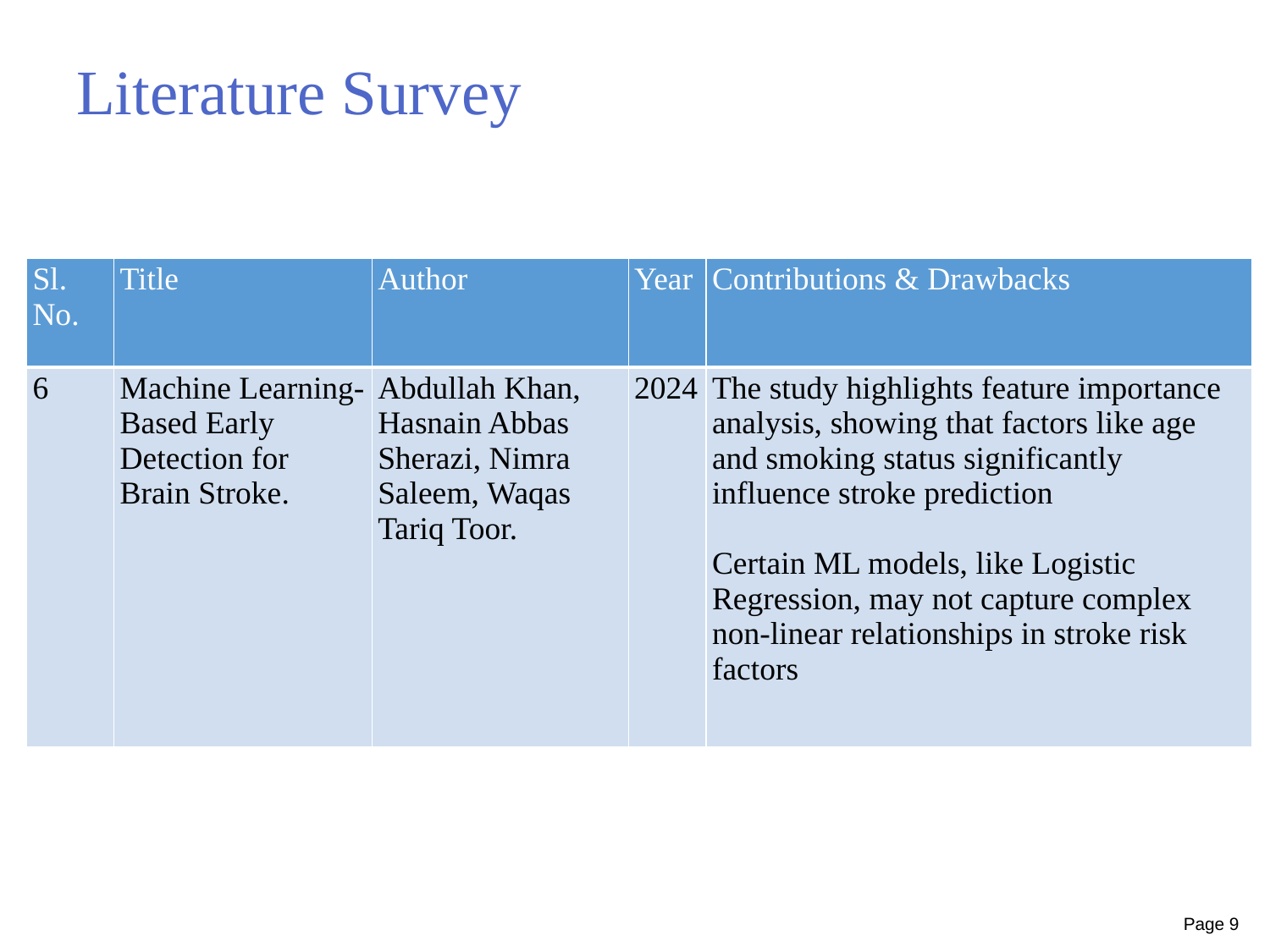

Literature Survey
| Sl. No. | Title | Author | Year | Contributions & Drawbacks |
| --- | --- | --- | --- | --- |
| 6 | Machine Learning-Based Early Detection for Brain Stroke. | Abdullah Khan, Hasnain Abbas Sherazi, Nimra Saleem, Waqas Tariq Toor. | 2024 | The study highlights feature importance analysis, showing that factors like age and smoking status significantly influence stroke prediction Certain ML models, like Logistic Regression, may not capture complex non-linear relationships in stroke risk factors |

Page 9